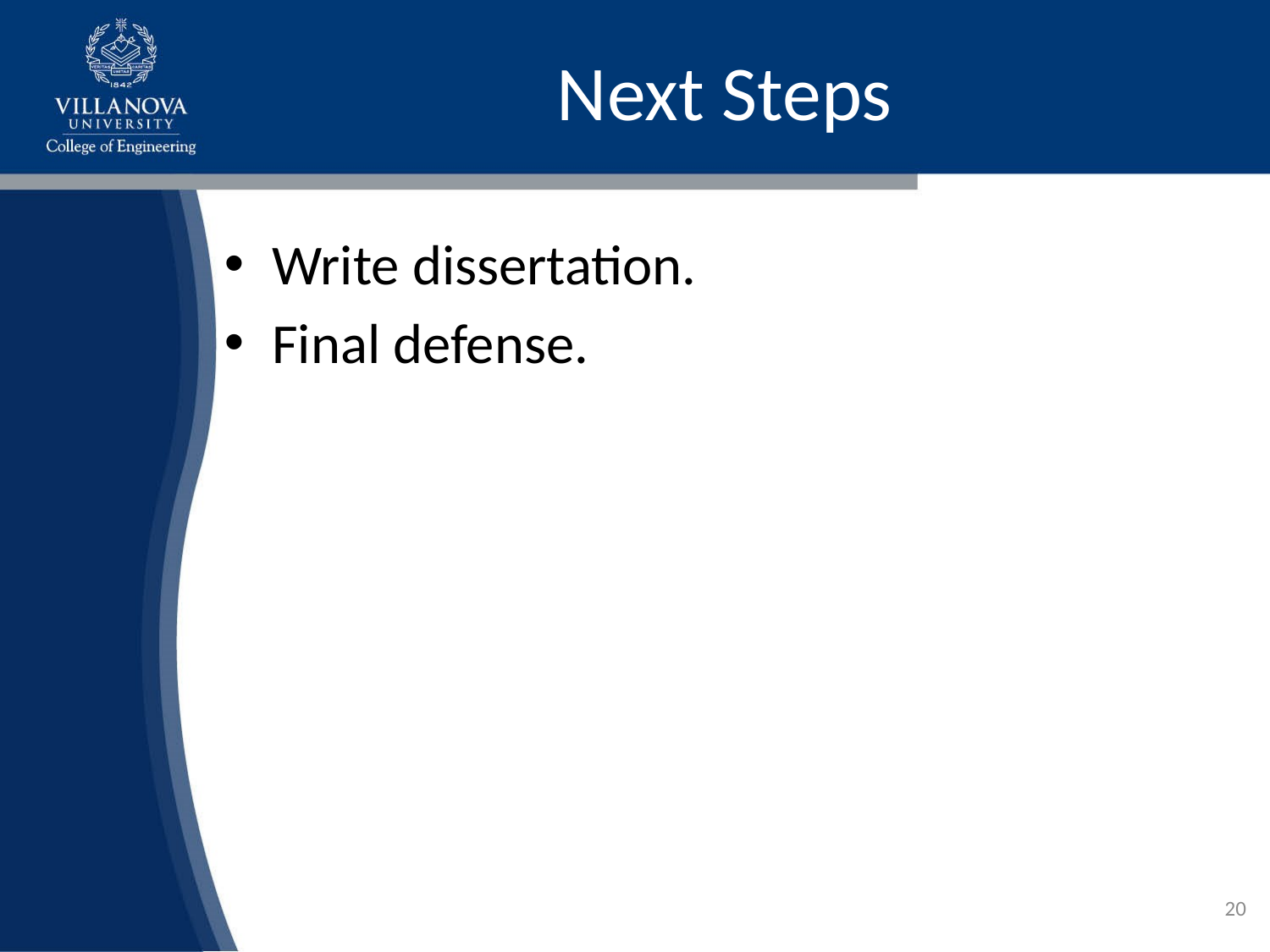

# Next Steps
Write dissertation.
Final defense.

20